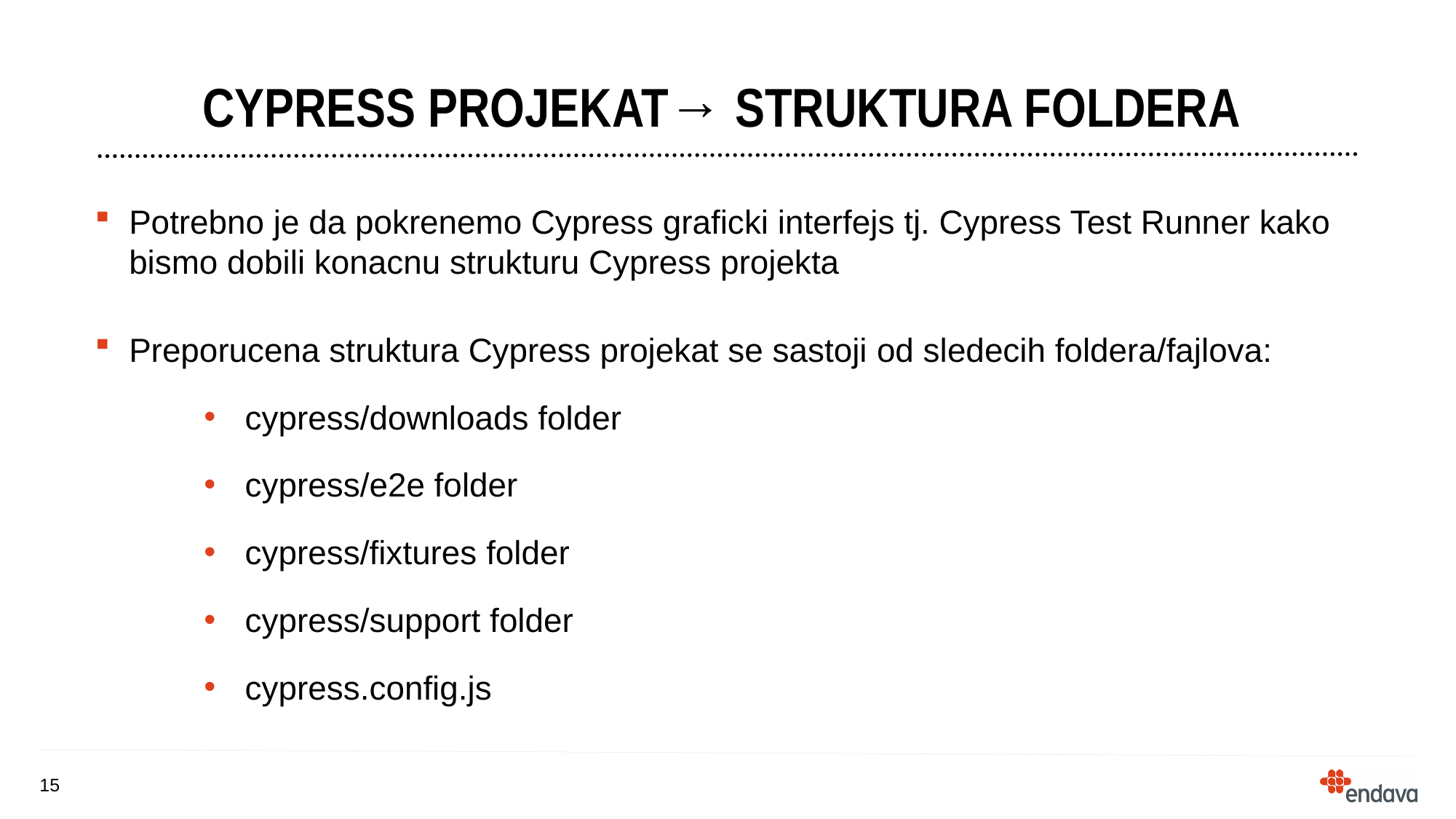

# CYPRESS Projekat→ struktura foldera
Potrebno je da pokrenemo Cypress graficki interfejs tj. Cypress Test Runner kako bismo dobili konacnu strukturu Cypress projekta
Preporucena struktura Cypress projekat se sastoji od sledecih foldera/fajlova:
cypress/downloads folder
cypress/e2e folder
cypress/fixtures folder
cypress/support folder
cypress.config.js